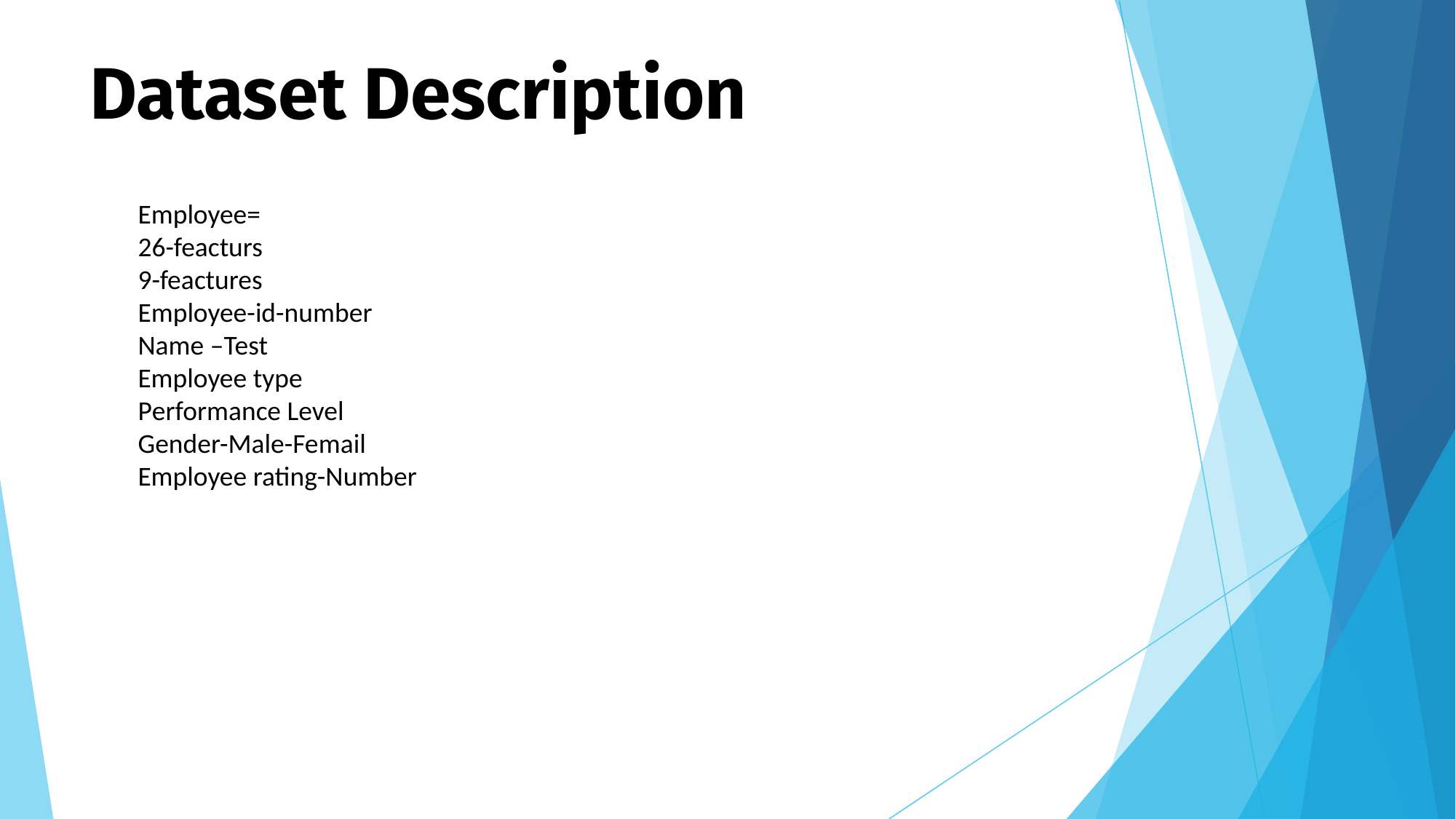

# Dataset Description
Employee=
26-feacturs
9-feactures
Employee-id-number
Name –Test
Employee type
Performance Level
Gender-Male-Femail
Employee rating-Number